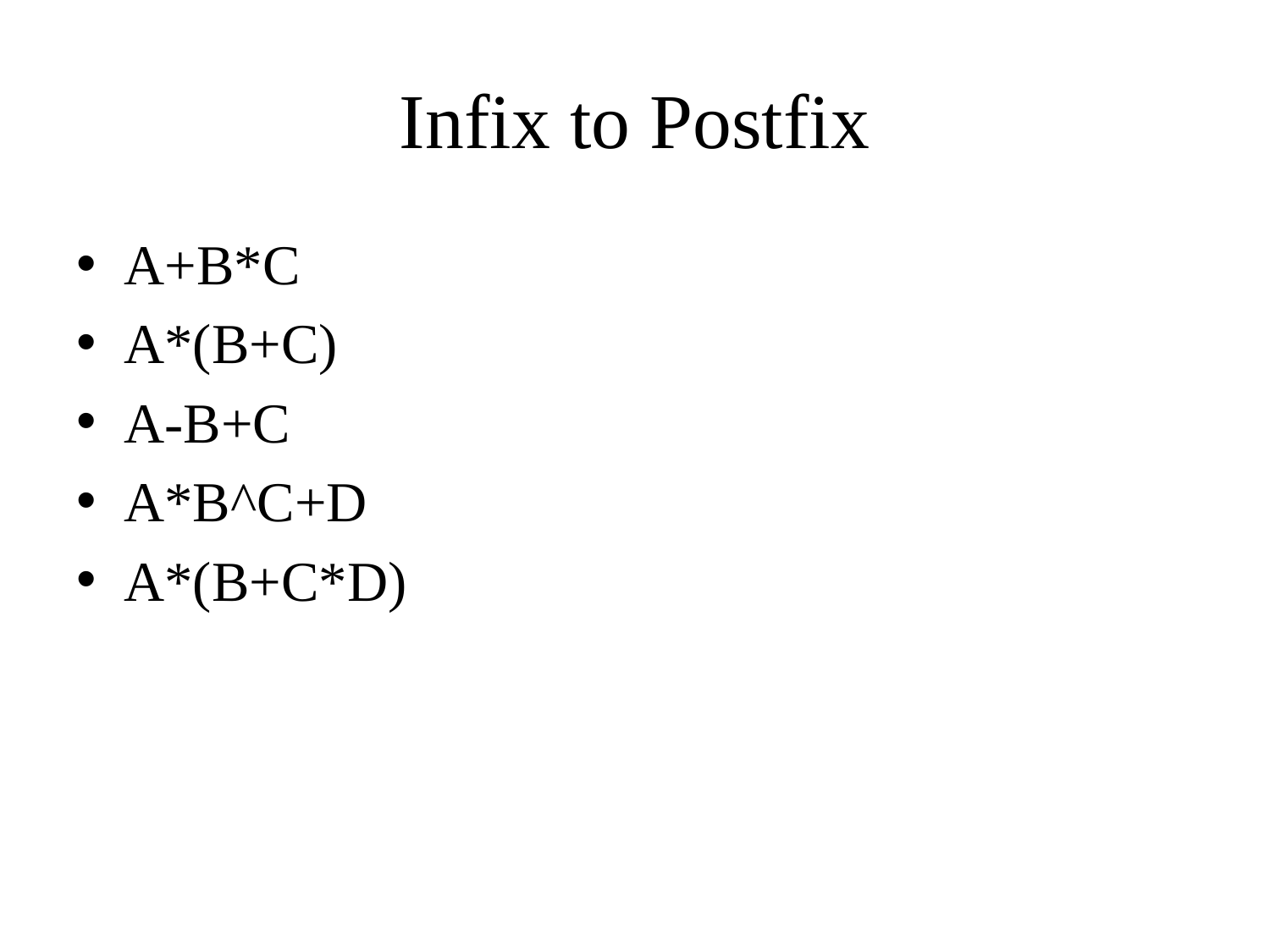

# Infix to Postfix
A+B*C
A*(B+C)
A-B+C
A*B^C+D
A*(B+C*D)